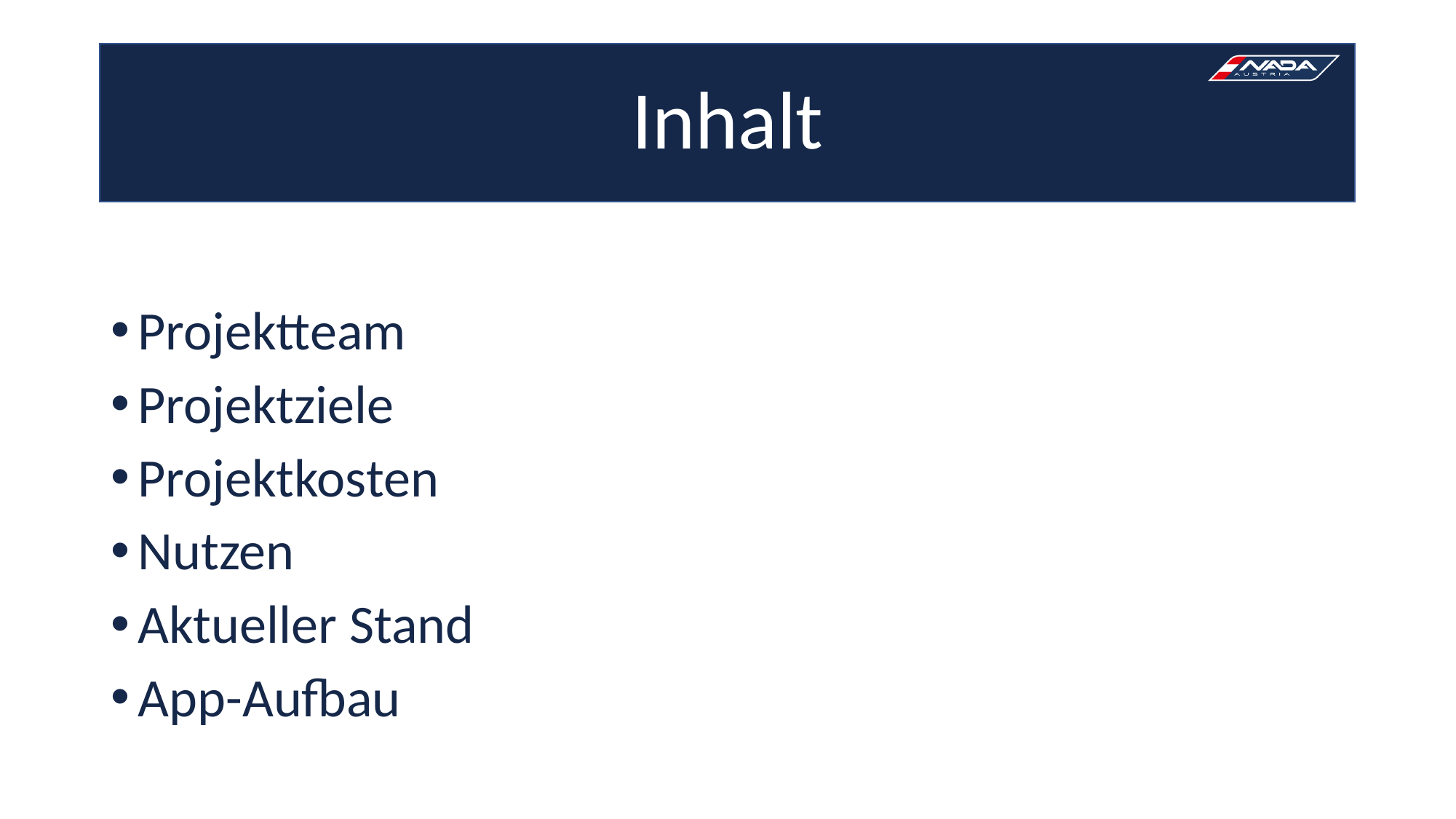

# Inhalt

Projektteam
Projektziele
Projektkosten
Nutzen
Aktueller Stand
App-Aufbau